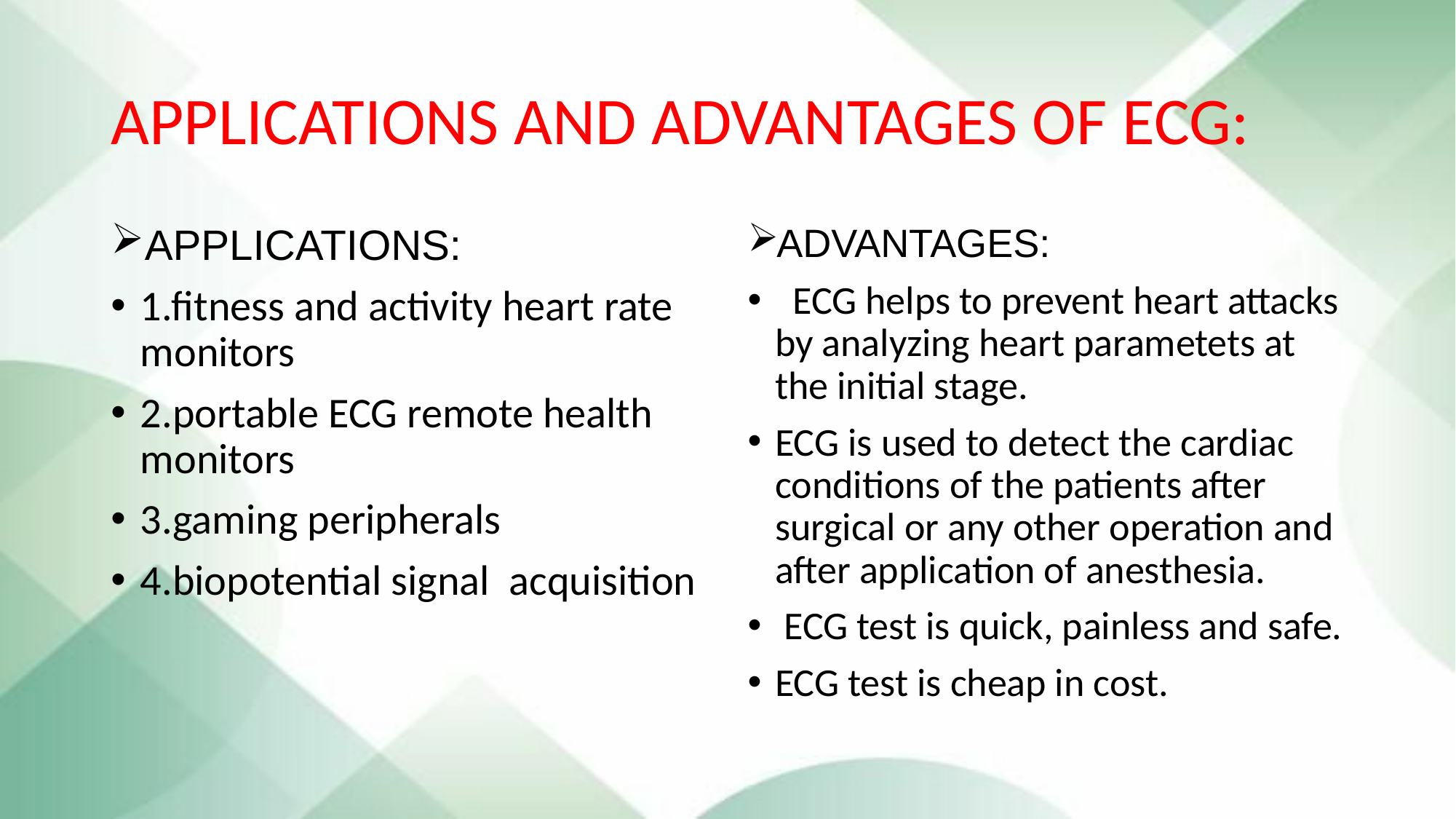

# APPLICATIONS AND ADVANTAGES OF ECG:
APPLICATIONS:
1.fitness and activity heart rate monitors
2.portable ECG remote health monitors
3.gaming peripherals
4.biopotential signal  acquisition

ADVANTAGES:
  ECG helps to prevent heart attacks by analyzing heart parametets at the initial stage.
ECG is used to detect the cardiac conditions of the patients after surgical or any other operation and after application of anesthesia.
 ECG test is quick, painless and safe.
ECG test is cheap in cost.